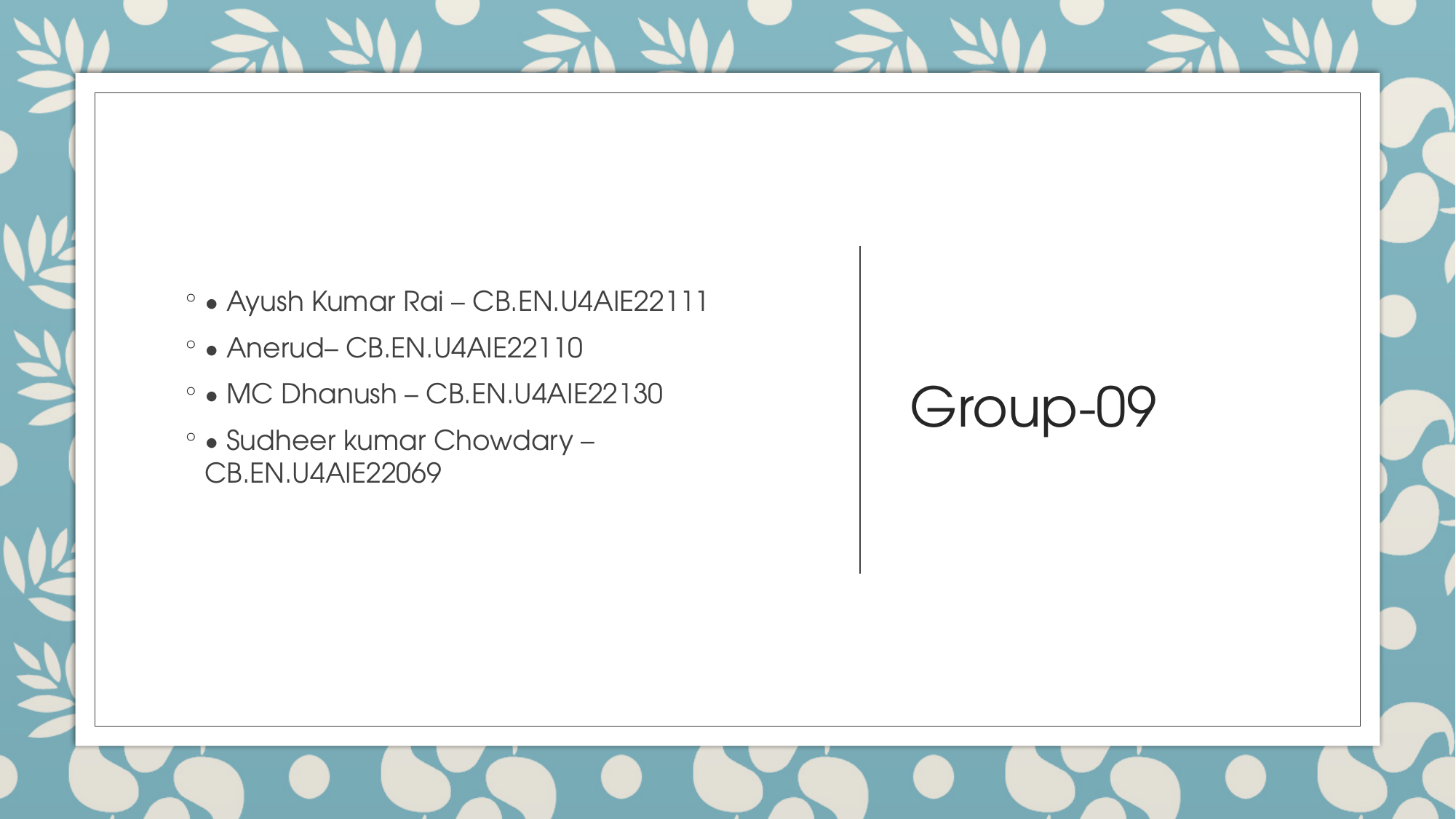

• Ayush Kumar Rai – CB.EN.U4AIE22111
• Anerud– CB.EN.U4AIE22110
• MC Dhanush – CB.EN.U4AIE22130
• Sudheer kumar Chowdary – CB.EN.U4AIE22069

# Group-09